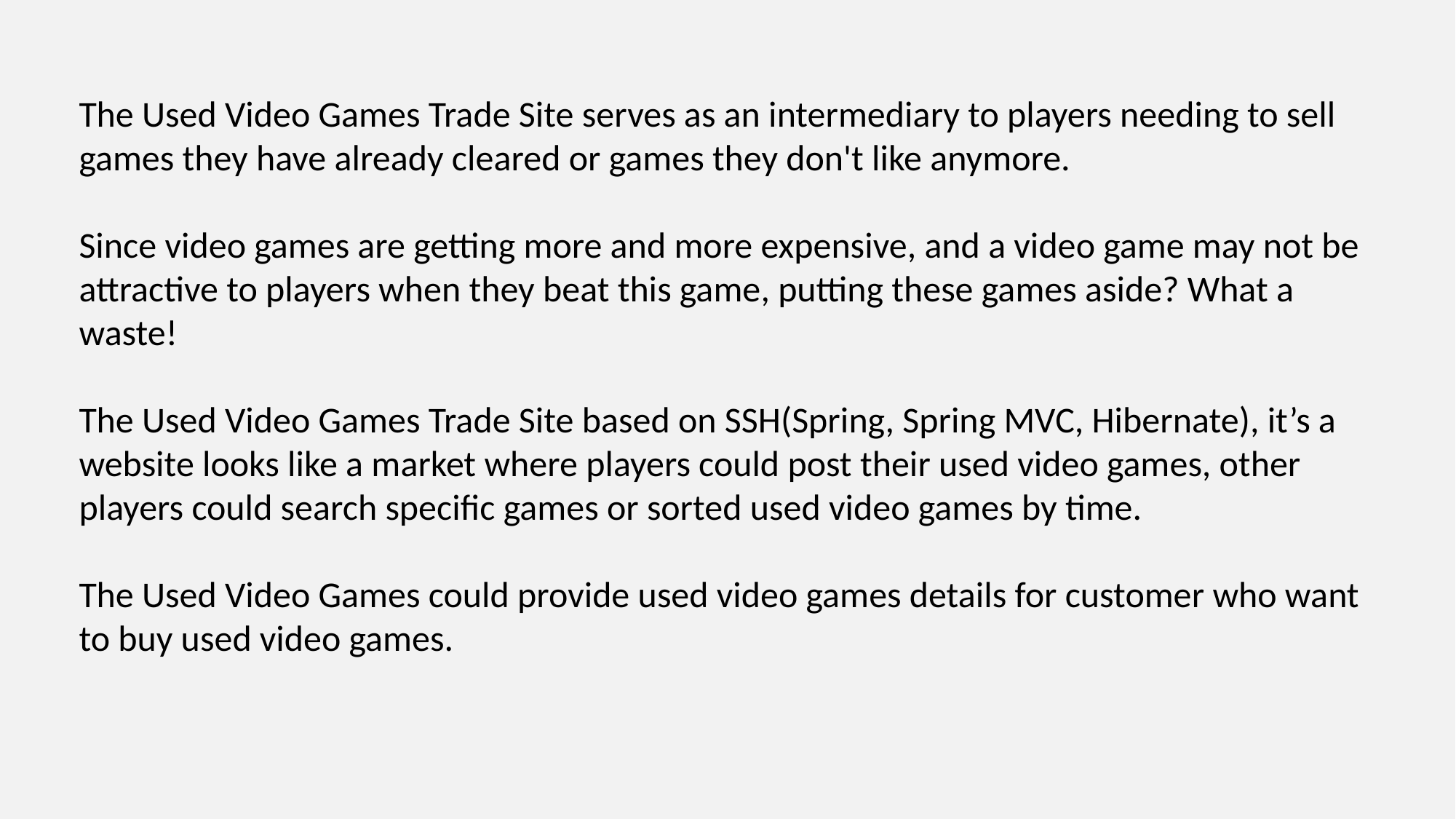

The Used Video Games Trade Site serves as an intermediary to players needing to sell games they have already cleared or games they don't like anymore.

Since video games are getting more and more expensive, and a video game may not be attractive to players when they beat this game, putting these games aside? What a waste!

The Used Video Games Trade Site based on SSH(Spring, Spring MVC, Hibernate), it’s a website looks like a market where players could post their used video games, other players could search specific games or sorted used video games by time.

The Used Video Games could provide used video games details for customer who want to buy used video games.